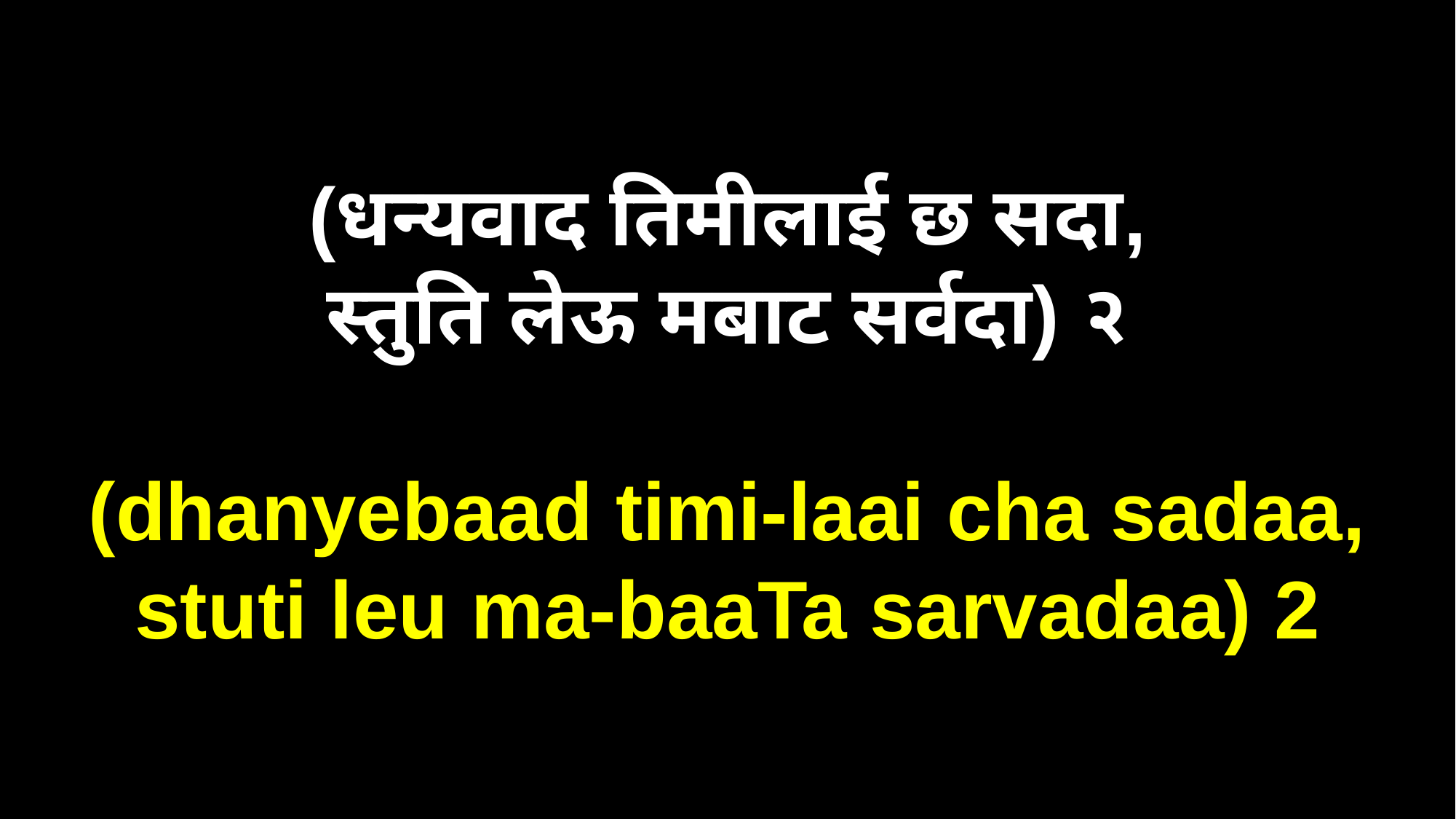

(धन्यवाद तिमीलाई छ सदा,
स्तुति लेऊ मबाट सर्वदा) २

(dhanyebaad timi-laai cha sadaa,
stuti leu ma-baaTa sarvadaa) 2